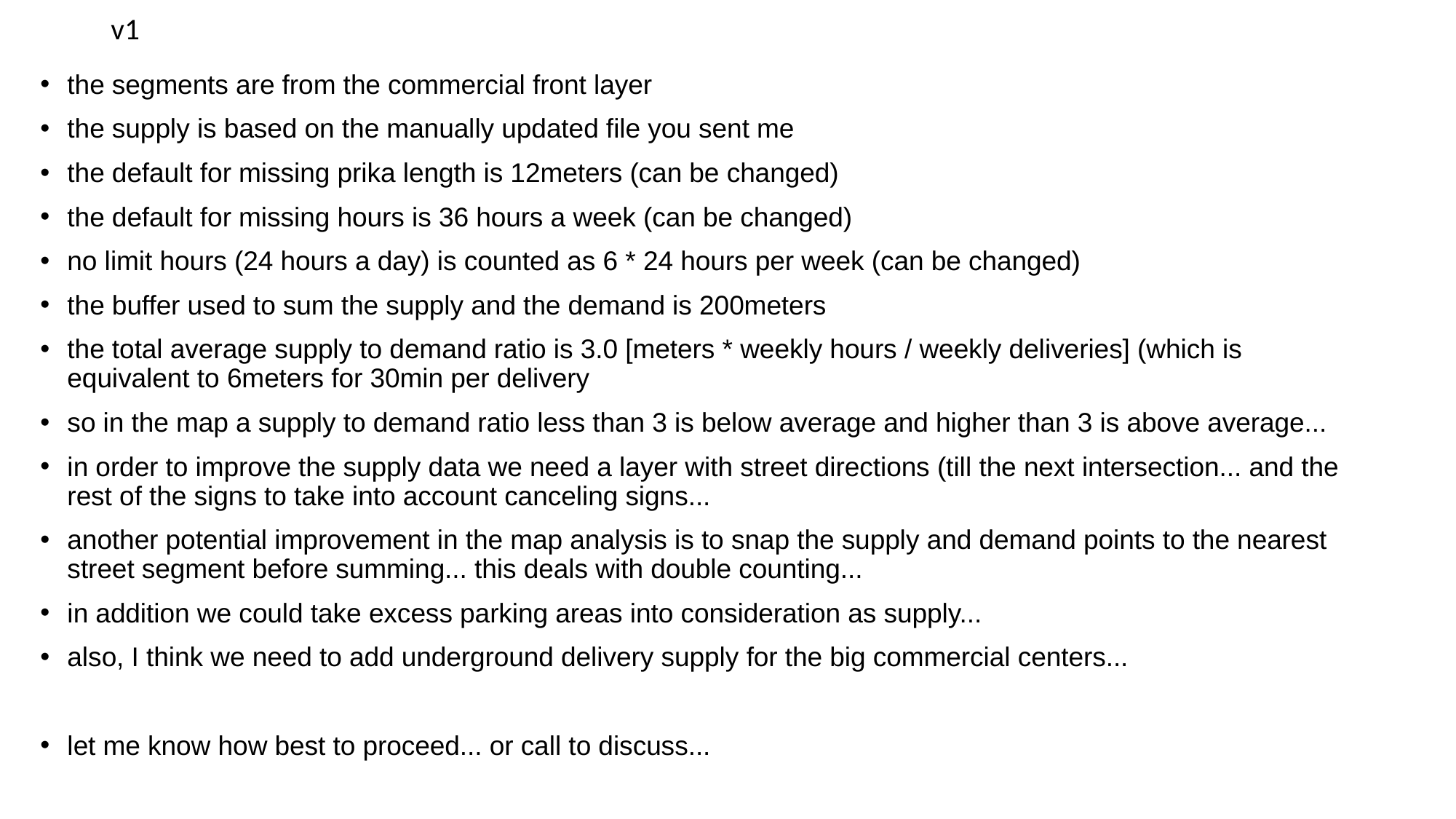

# v1
the segments are from the commercial front layer
the supply is based on the manually updated file you sent me
the default for missing prika length is 12meters (can be changed)
the default for missing hours is 36 hours a week (can be changed)
no limit hours (24 hours a day) is counted as 6 * 24 hours per week (can be changed)
the buffer used to sum the supply and the demand is 200meters
the total average supply to demand ratio is 3.0 [meters * weekly hours / weekly deliveries] (which is equivalent to 6meters for 30min per delivery
so in the map a supply to demand ratio less than 3 is below average and higher than 3 is above average...
in order to improve the supply data we need a layer with street directions (till the next intersection... and the rest of the signs to take into account canceling signs...
another potential improvement in the map analysis is to snap the supply and demand points to the nearest street segment before summing... this deals with double counting...
in addition we could take excess parking areas into consideration as supply...
also, I think we need to add underground delivery supply for the big commercial centers...

let me know how best to proceed... or call to discuss...